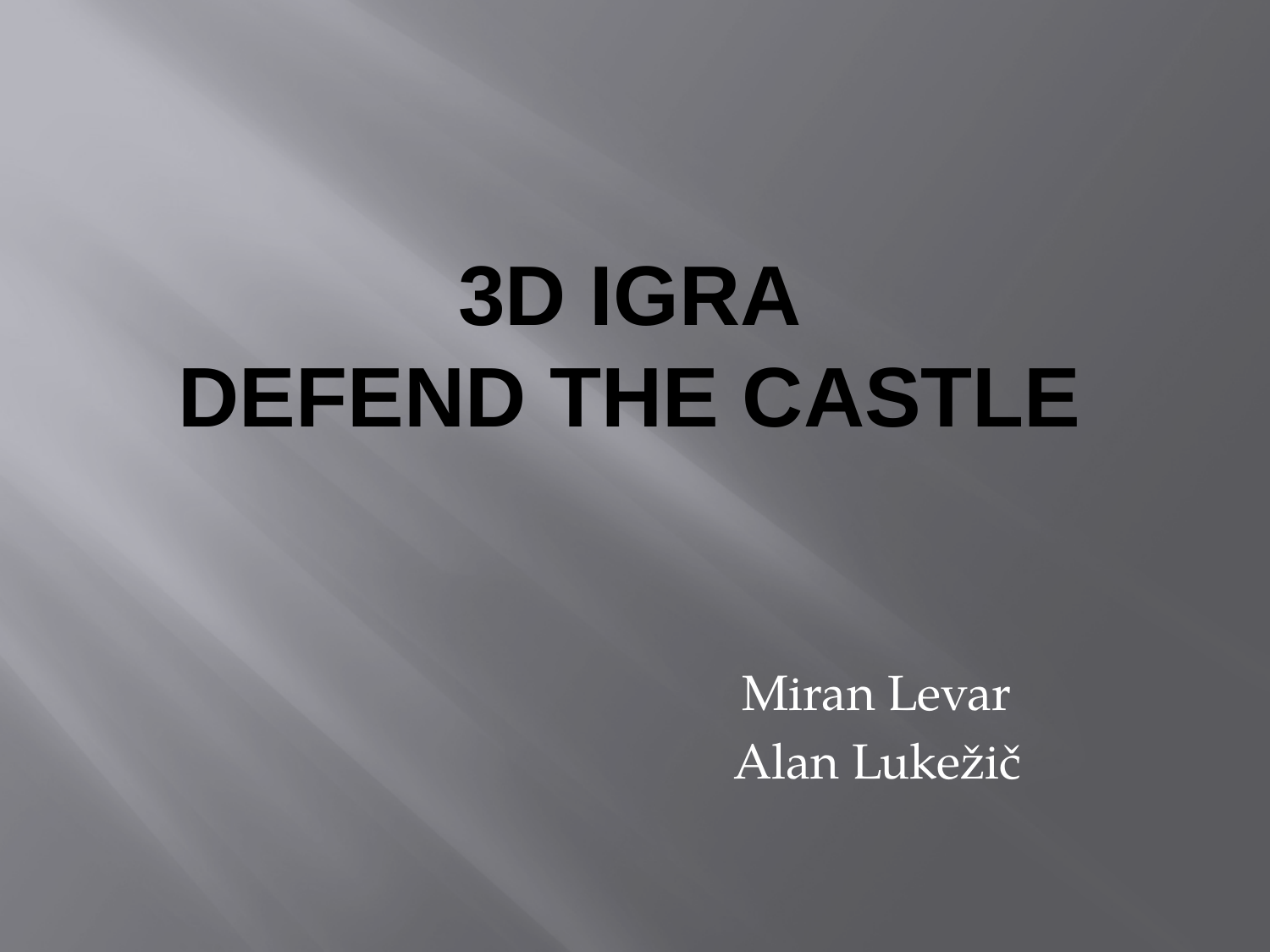

# 3D IGRA Defend the castle
Miran Levar
Alan Lukežič